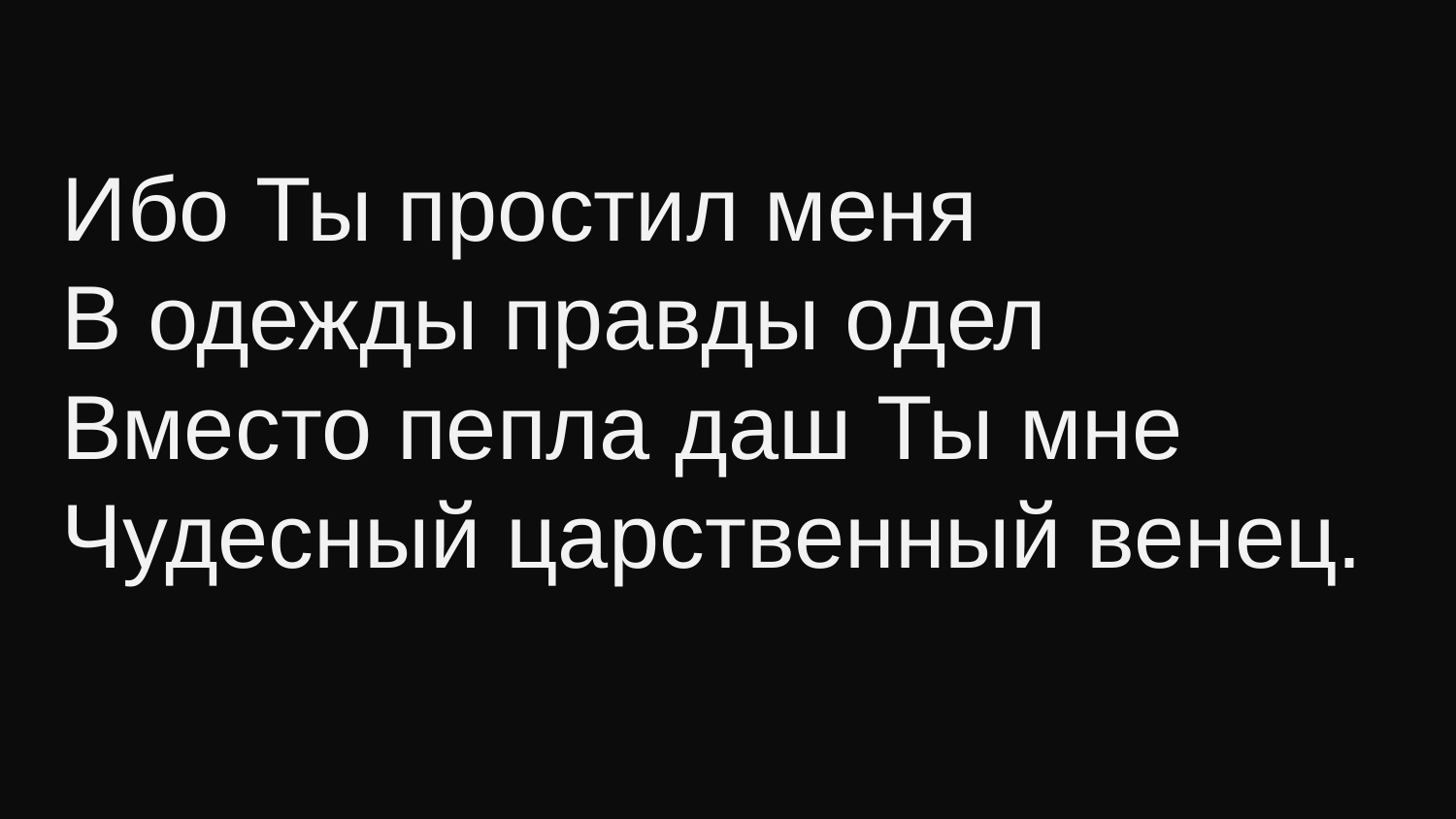

Ибо Ты простил меня
В одежды правды одел
Вместо пепла даш Ты мне
Чудесный царственный венец.